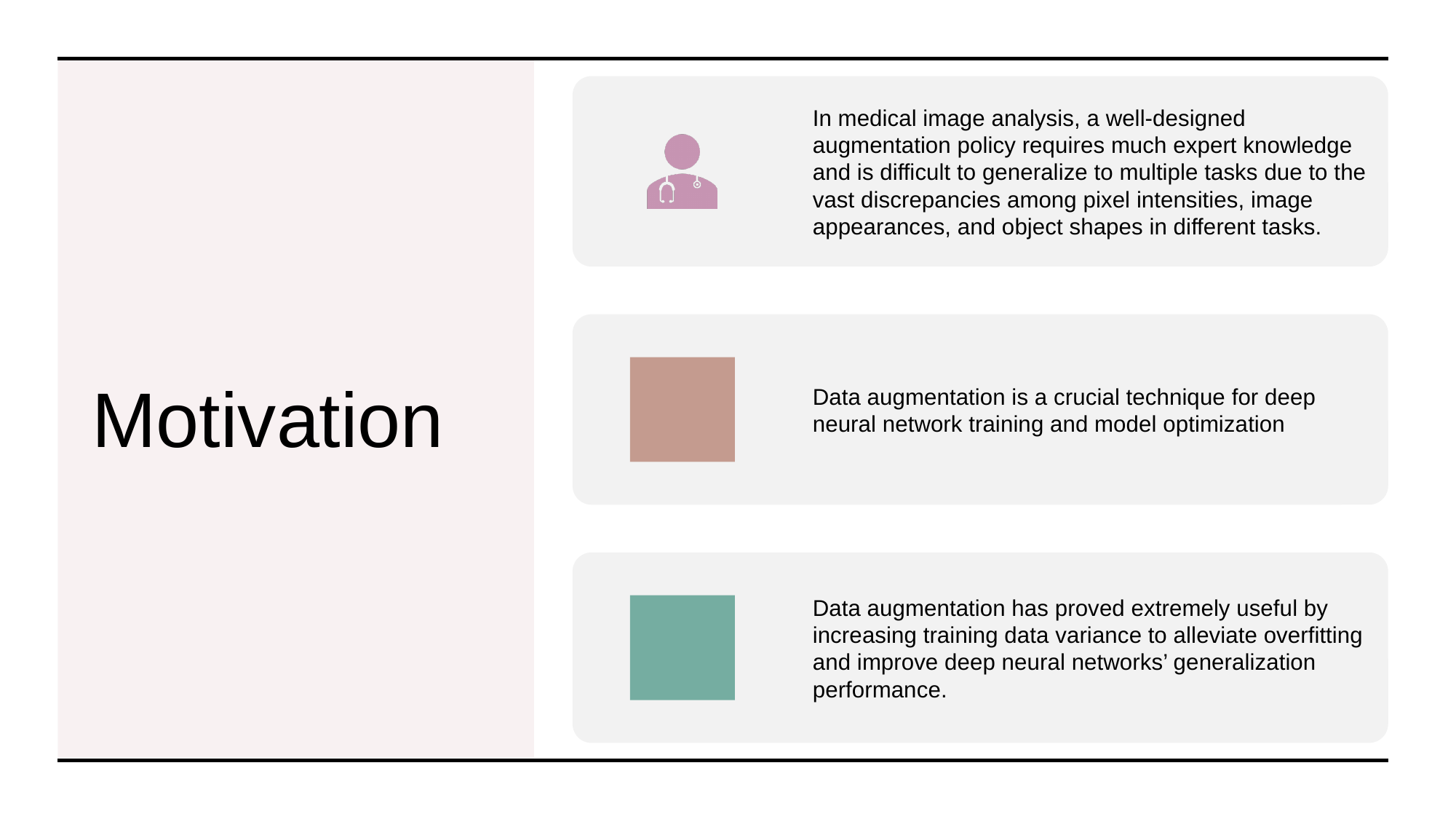

In medical image analysis, a well-designed augmentation policy requires much expert knowledge and is difficult to generalize to multiple tasks due to the vast discrepancies among pixel intensities, image appearances, and object shapes in different tasks.
Data augmentation is a crucial technique for deep neural network training and model optimization
Data augmentation has proved extremely useful by increasing training data variance to alleviate overfitting and improve deep neural networks’ generalization performance.
# Motivation